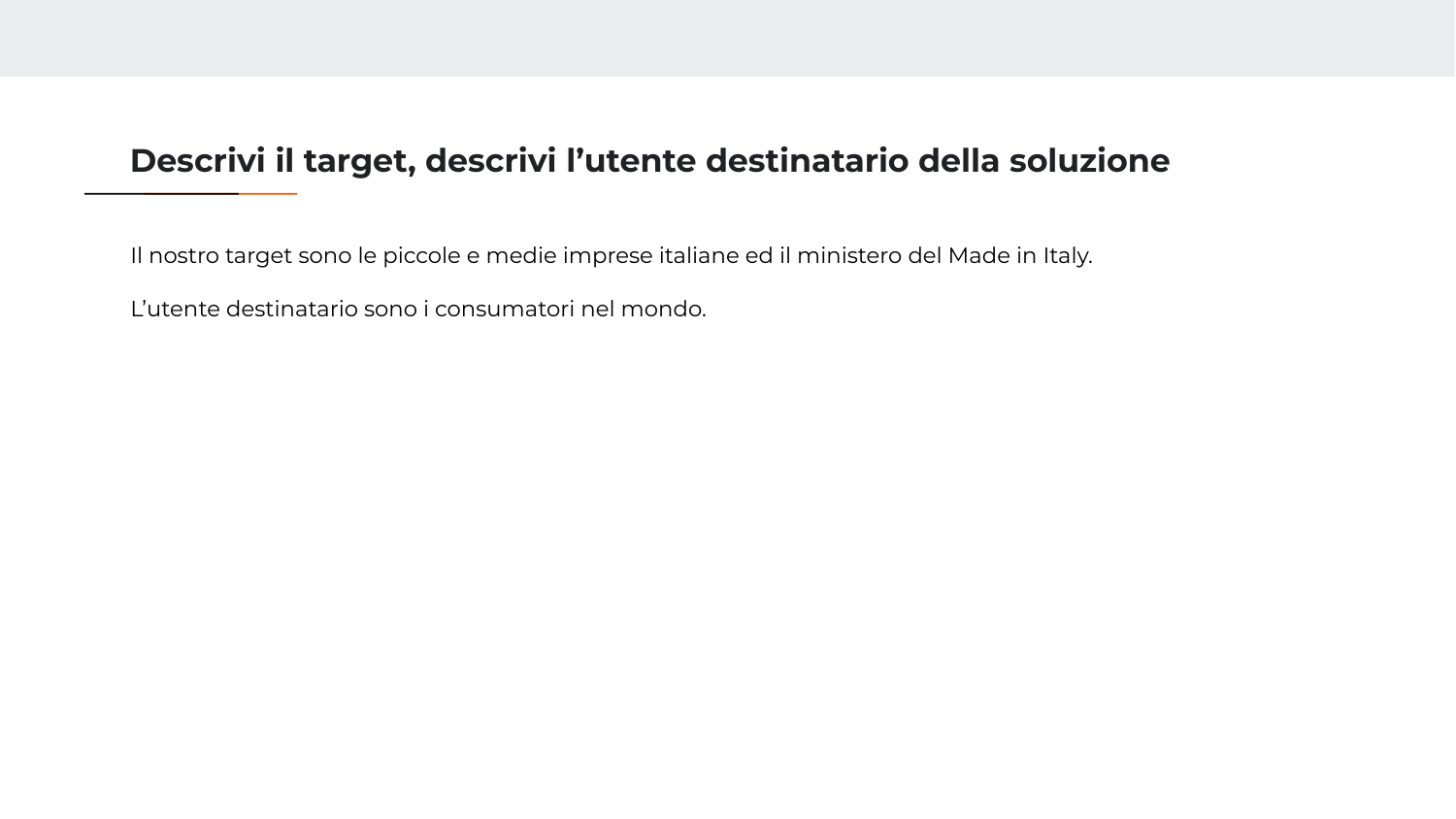

Descrivi il target, descrivi l’utente destinatario della soluzione
Il nostro target sono le piccole e medie imprese italiane ed il ministero del Made in Italy.

L’utente destinatario sono i consumatori nel mondo.